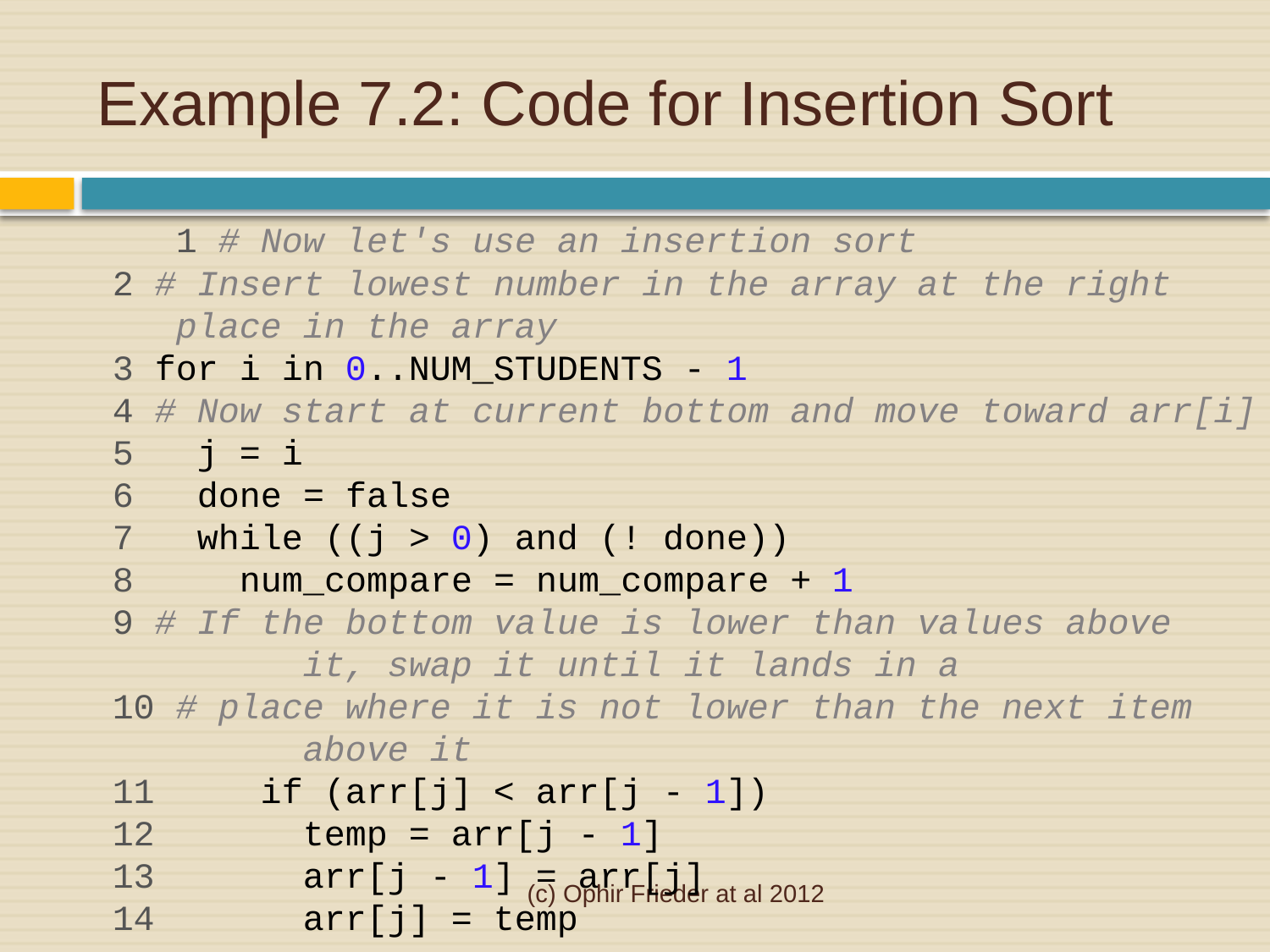

# Example 7.2: Code for Insertion Sort

	1 # Now let's use an insertion sort
   2 # Insert lowest number in the array at the right 	place in the array
   3 for i in 0..NUM_STUDENTS - 1
   4 # Now start at current bottom and move toward arr[i]
   5   j = i
   6   done = false
   7   while ((j > 0) and (! done))
   8     num_compare = num_compare + 1
   9 # If the bottom value is lower than values above
		it, swap it until it lands in a
   10 # place where it is not lower than the next item
		above it
   11     if (arr[j] < arr[j - 1])
   12       temp = arr[j - 1]
   13       arr[j - 1] = arr[j]
   14       arr[j] = temp
(c) Ophir Frieder at al 2012